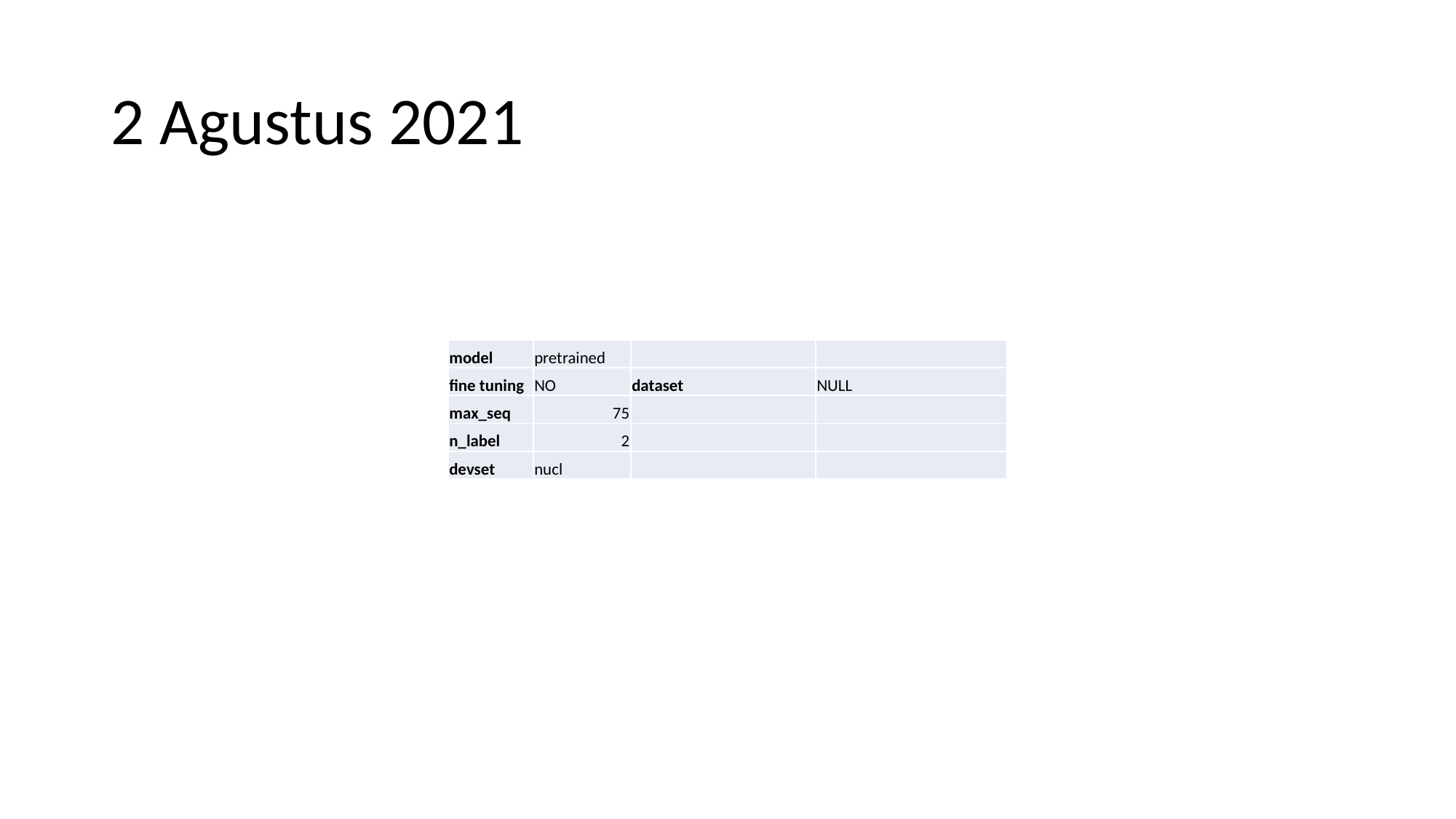

# 2 Agustus 2021
| model | pretrained |  |  |
| --- | --- | --- | --- |
| fine tuning | NO | dataset | NULL |
| max\_seq | 75 |  |  |
| n\_label | 2 |  |  |
| devset | nucl |  |  |